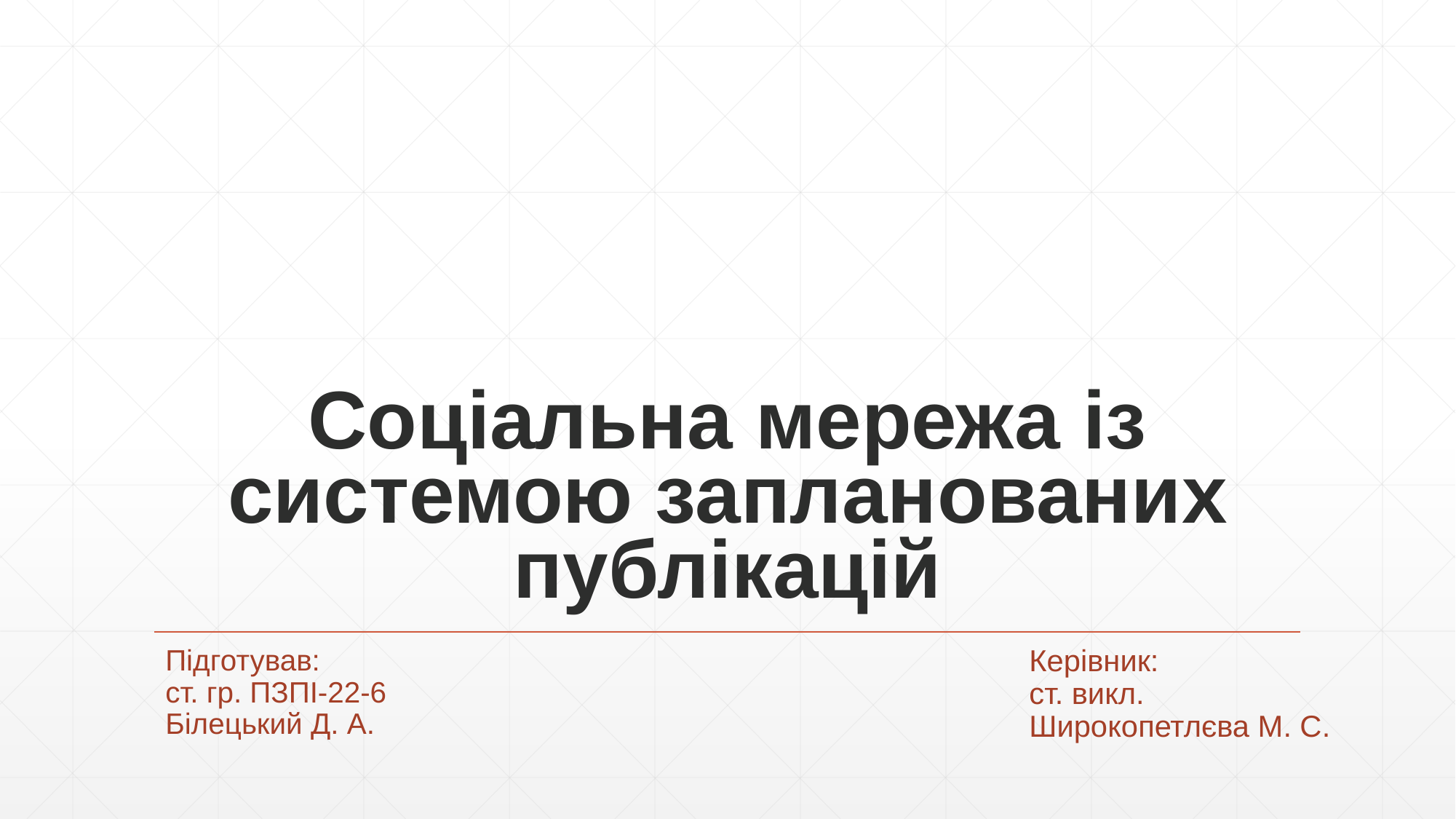

# Соціальна мережа із системою запланованих публікацій
Керівник:
ст. викл.
Широкопетлєва М. С.
Підготував:
ст. гр. ПЗПІ-22-6
Білецький Д. А.